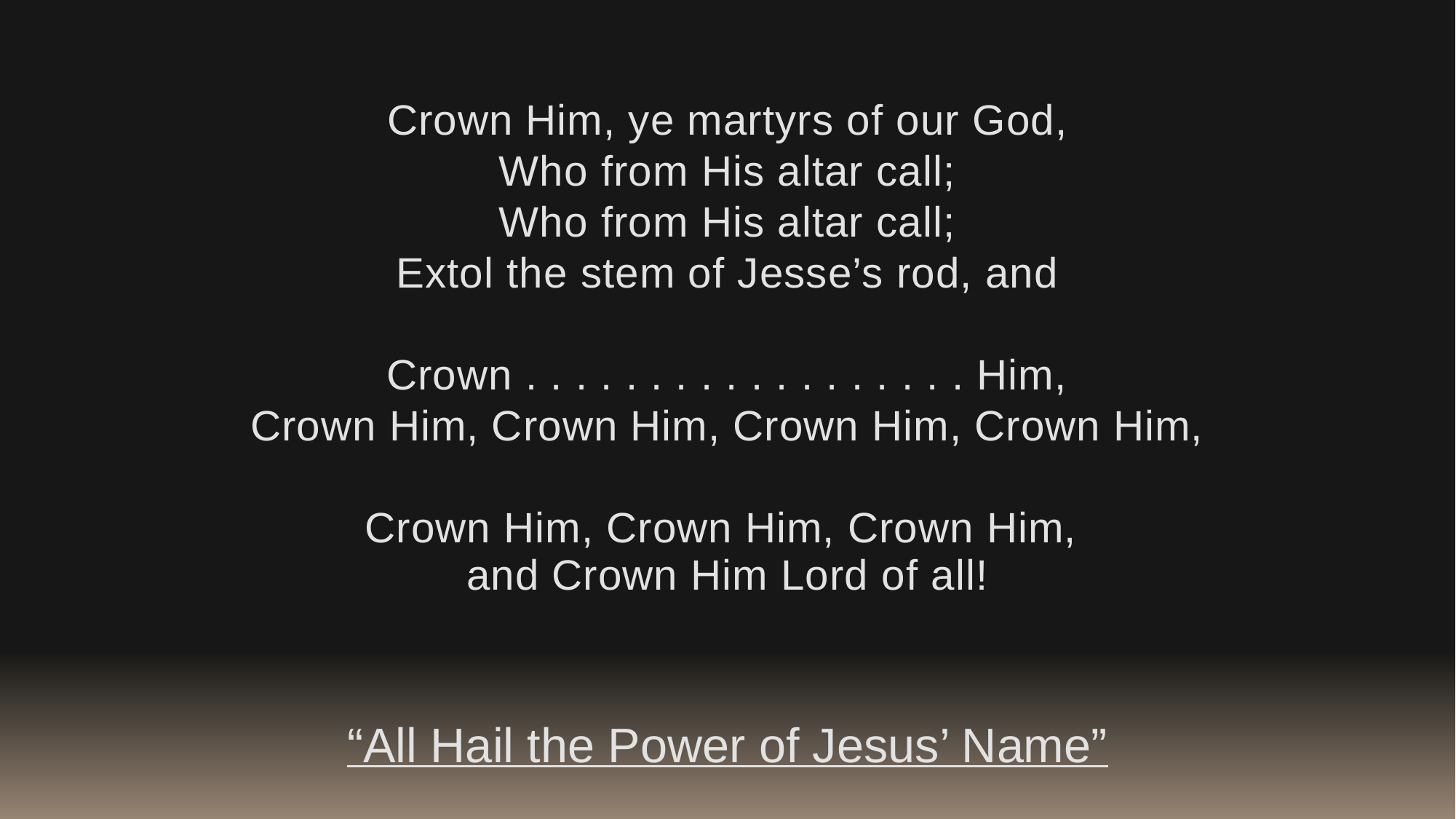

Crown Him, ye martyrs of our God,
Who from His altar call;
Who from His altar call;
Extol the stem of Jesse’s rod, and

Crown . . . . . . . . . . . . . . . . . . Him,
Crown Him, Crown Him, Crown Him, Crown Him,
Crown Him, Crown Him, Crown Him,
and Crown Him Lord of all!

“All Hail the Power of Jesus’ Name”